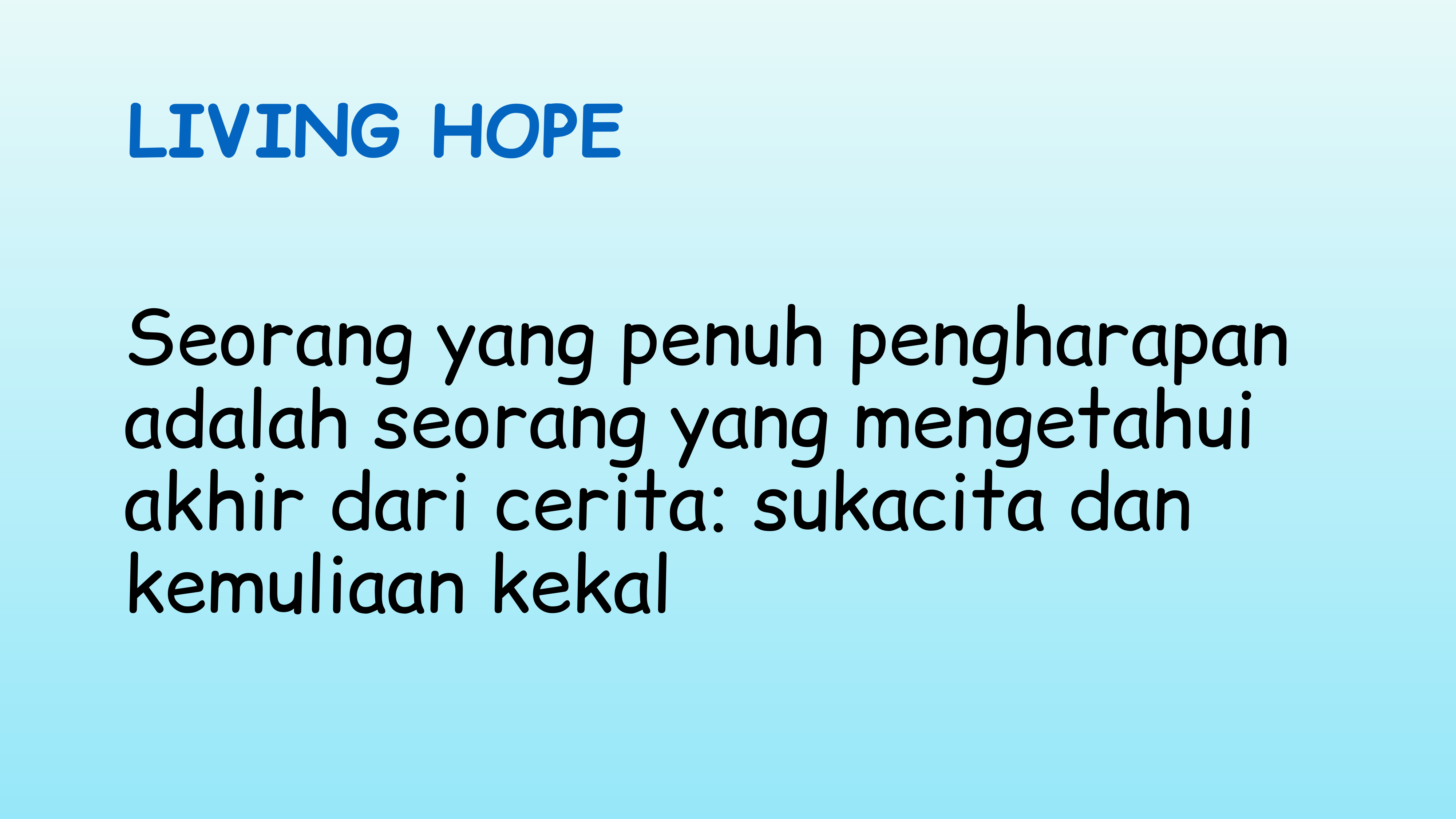

LIVING HOPE
# Seorang yang penuh pengharapan adalah seorang yang mengetahui akhir dari cerita: sukacita dan kemuliaan kekal